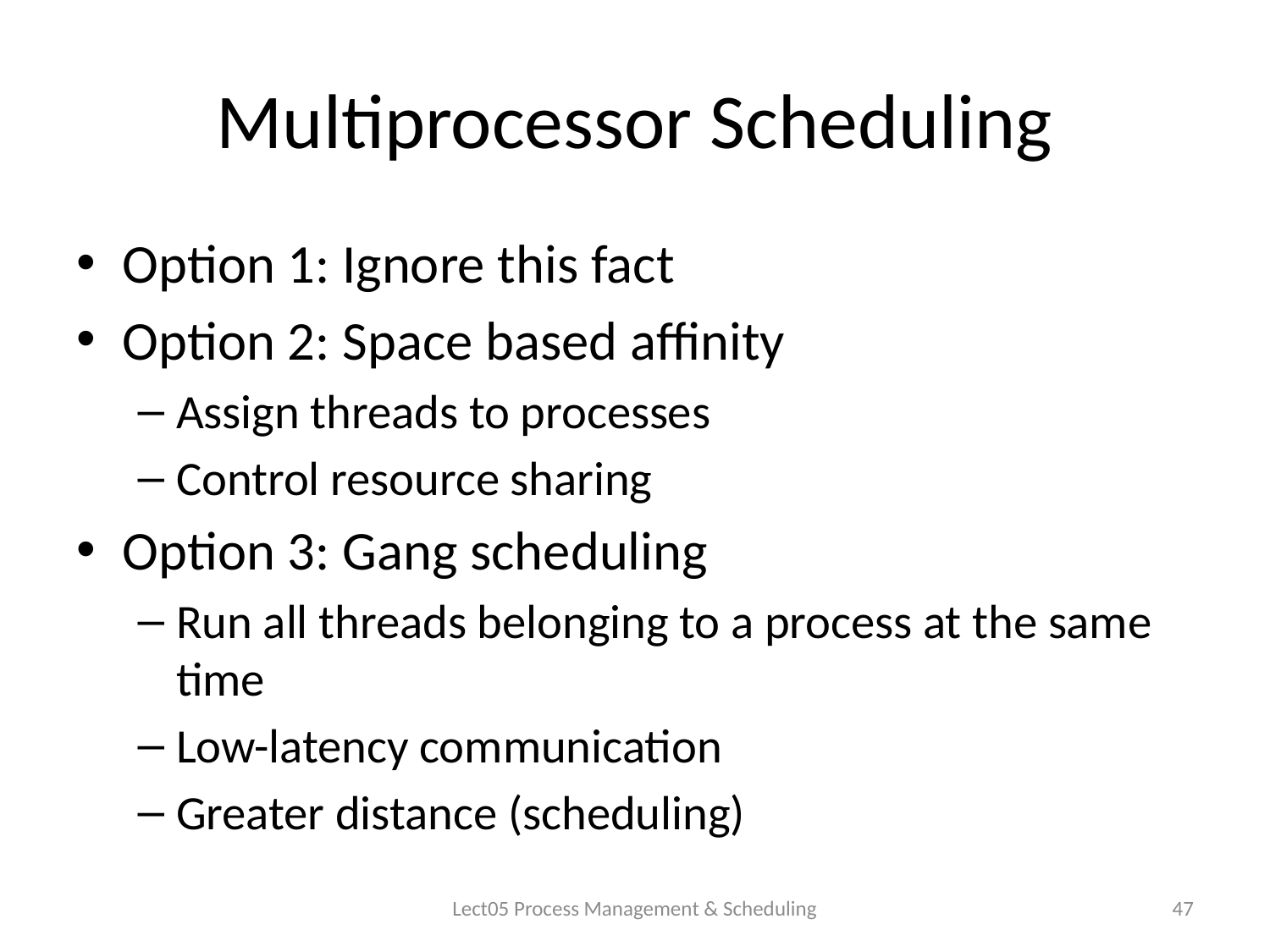

# Multiprocessor Scheduling
Option 1: Ignore this fact
Option 2: Space based affinity
Assign threads to processes
Control resource sharing
Option 3: Gang scheduling
Run all threads belonging to a process at the same time
Low-latency communication
Greater distance (scheduling)
Lect05 Process Management & Scheduling
47